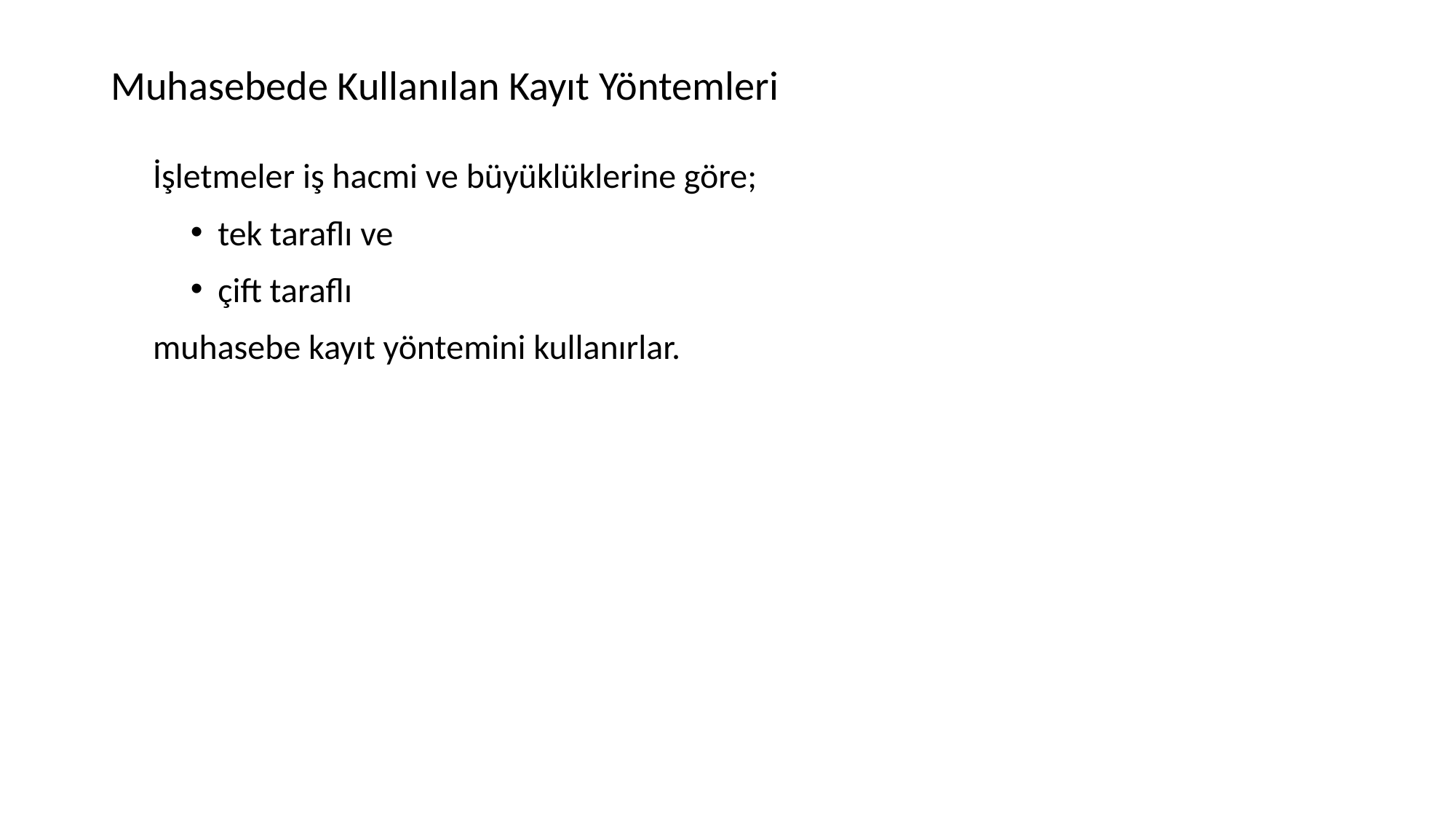

# Muhasebede Kullanılan Kayıt Yöntemleri
İşletmeler iş hacmi ve büyüklüklerine göre;
tek taraflı ve
çift taraflı
muhasebe kayıt yöntemini kullanırlar.